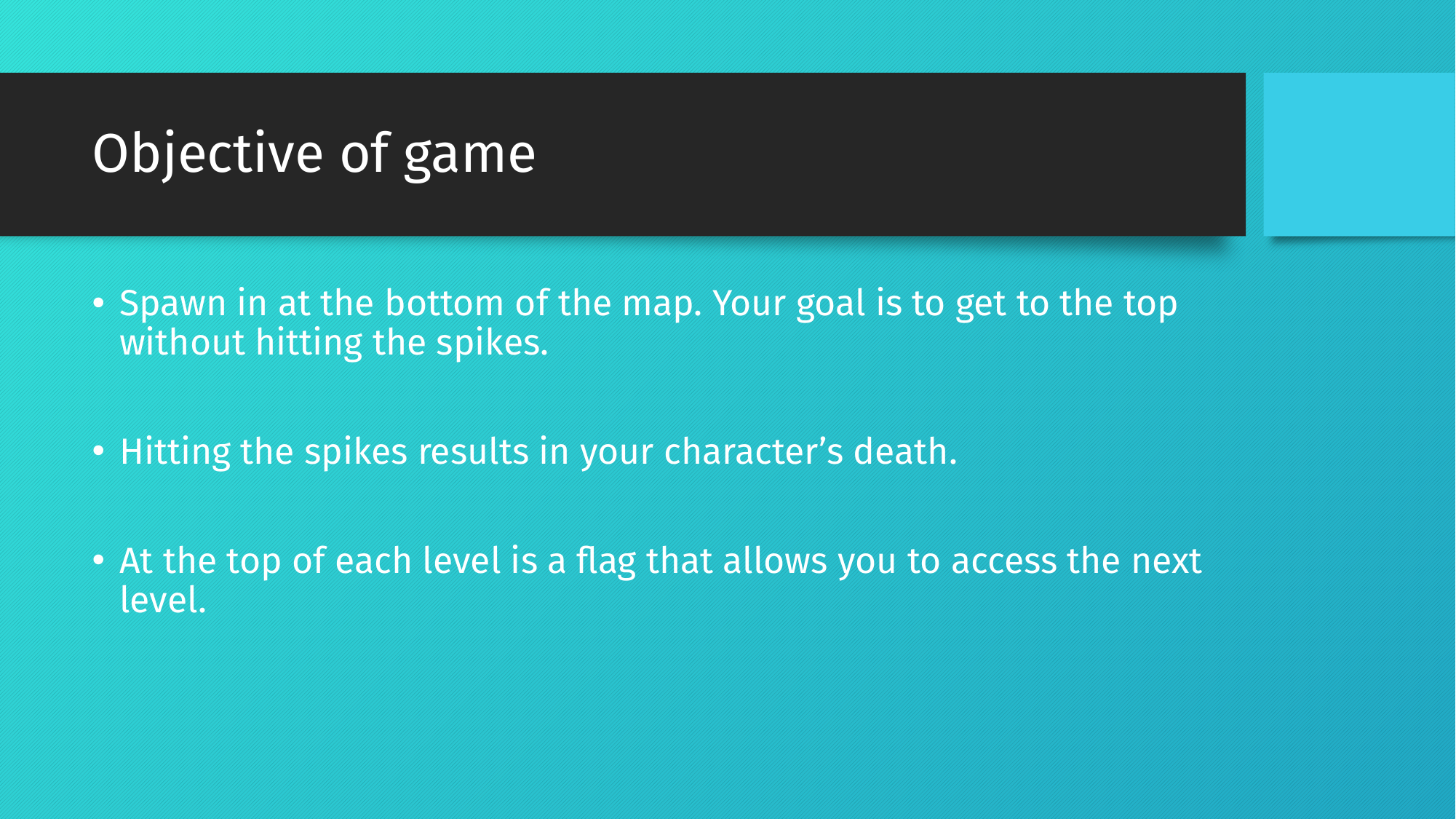

# Objective of game
Spawn in at the bottom of the map. Your goal is to get to the top without hitting the spikes.

Hitting the spikes results in your character’s death.

At the top of each level is a flag that allows you to access the next level.